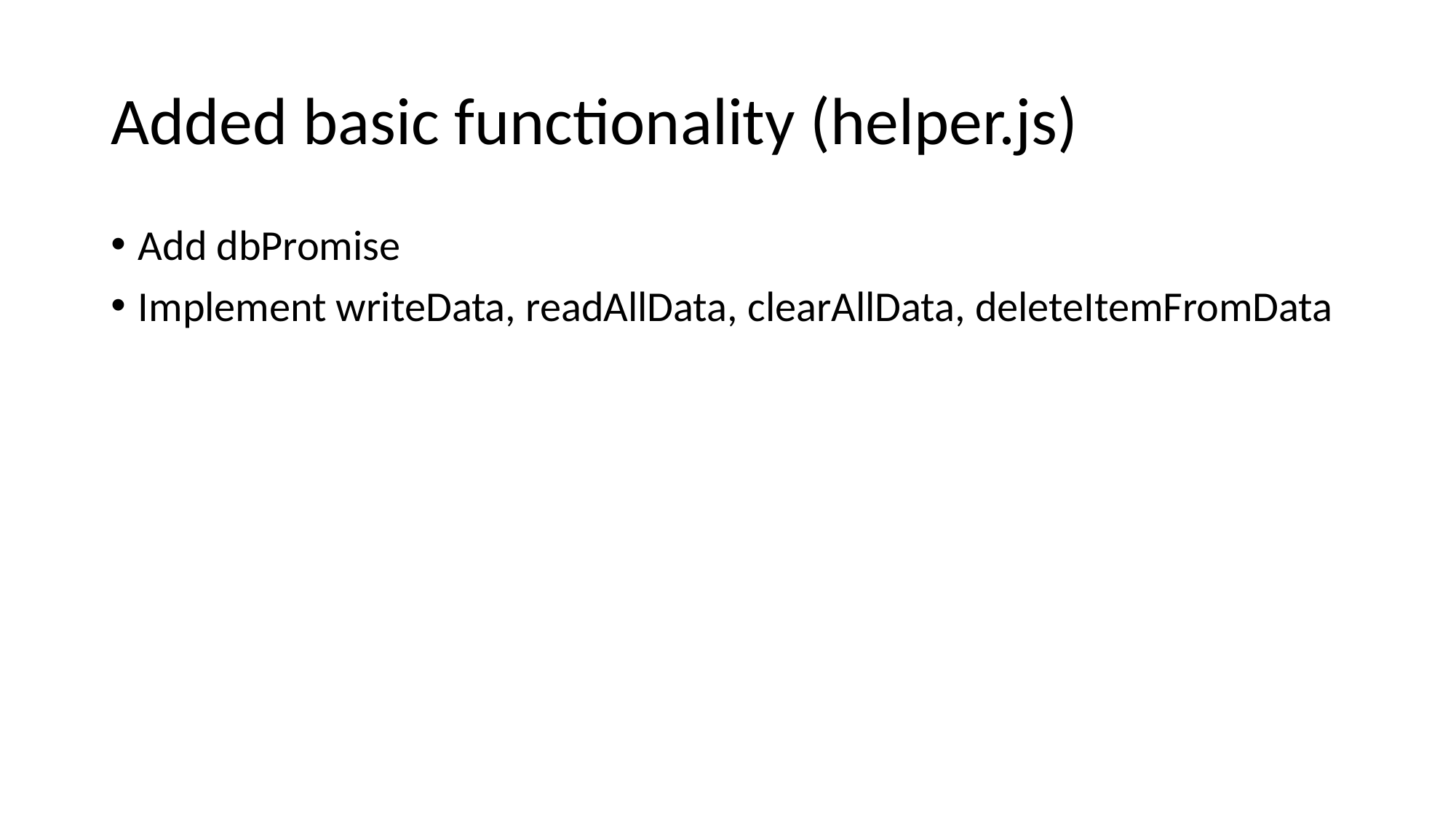

# Added basic functionality (helper.js)
Add dbPromise
Implement writeData, readAllData, clearAllData, deleteItemFromData